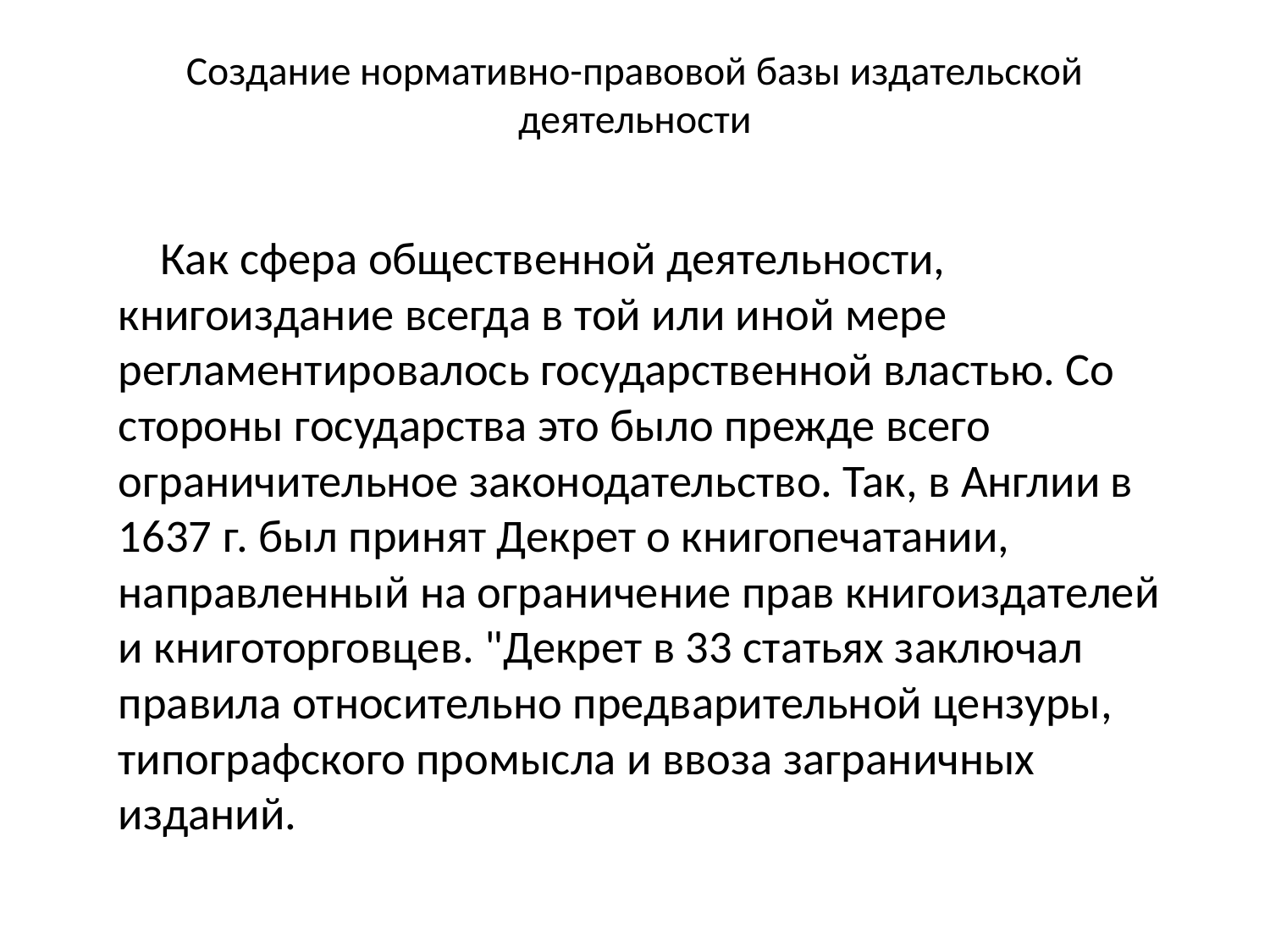

# Создание нормативно-правовой базы издательской деятельности
Как сфера общественной деятельности, книгоиздание всегда в той или иной мере регламентировалось государственной властью. Со стороны государства это было прежде всего ограничительное законодательство. Так, в Англии в 1637 г. был принят Декрет о книгопечатании, направленный на ограничение прав книгоиздателей и книготорговцев. "Декрет в 33 статьях заключал правила относительно предварительной цензуры, типографского промысла и ввоза заграничных изданий.